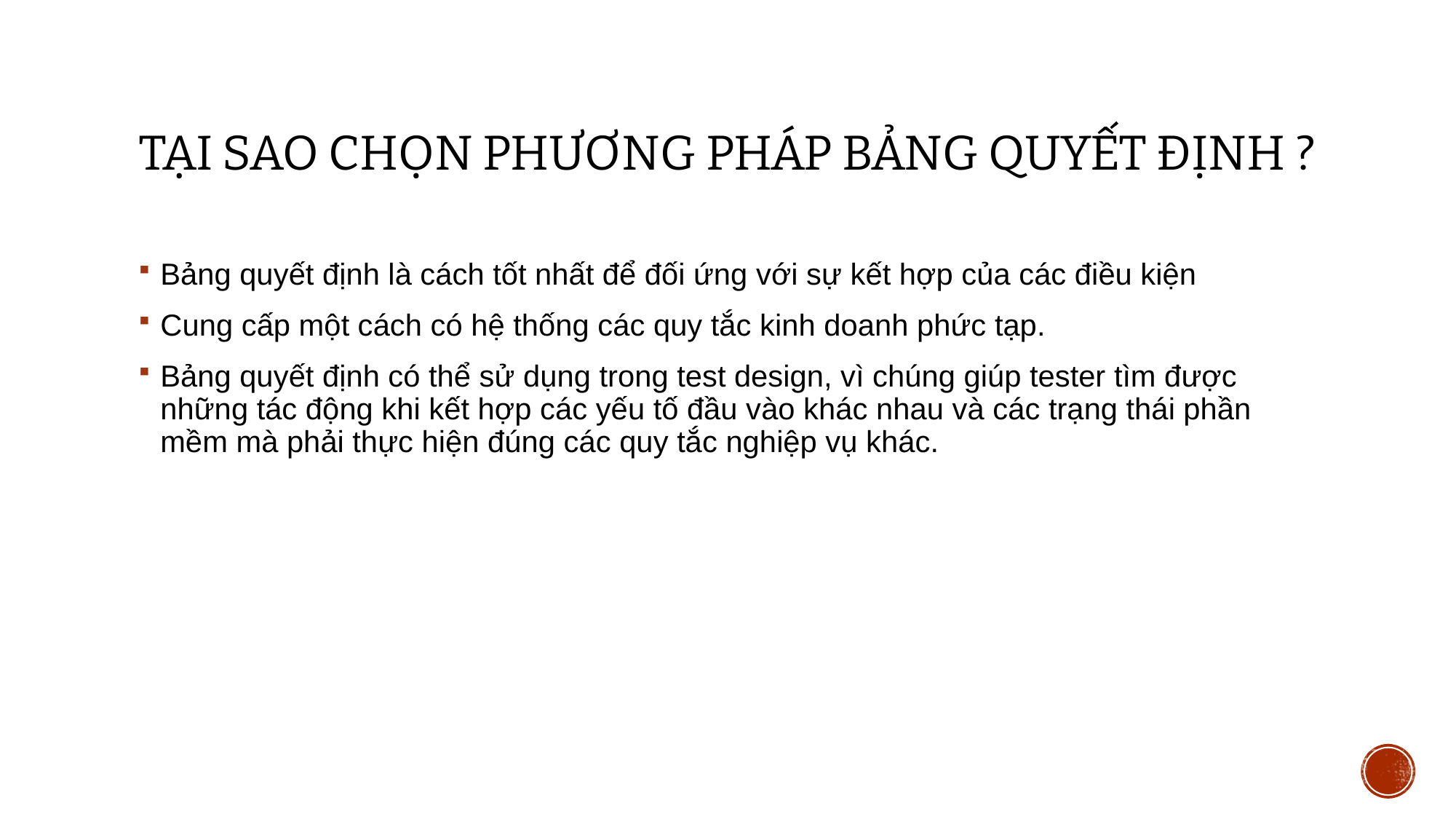

# Tại sao chọn phương pháp bảng quyết định ?
Bảng quyết định là cách tốt nhất để đối ứng với sự kết hợp của các điều kiện
Cung cấp một cách có hệ thống các quy tắc kinh doanh phức tạp.
Bảng quyết định có thể sử dụng trong test design, vì chúng giúp tester tìm được những tác động khi kết hợp các yếu tố đầu vào khác nhau và các trạng thái phần mềm mà phải thực hiện đúng các quy tắc nghiệp vụ khác.